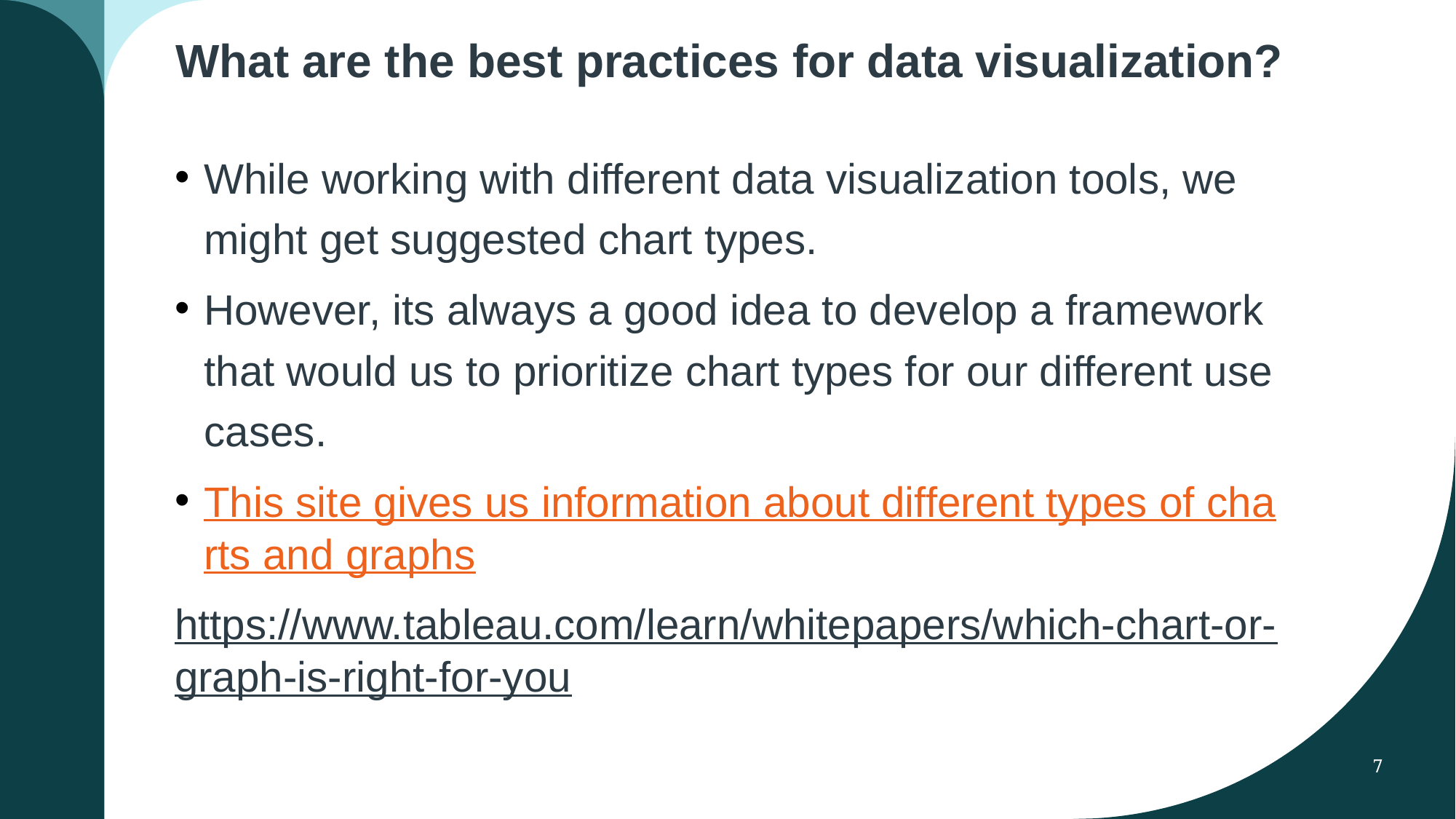

# What are the best practices for data visualization?
While working with different data visualization tools, we might get suggested chart types.
However, its always a good idea to develop a framework that would us to prioritize chart types for our different use cases.
This site gives us information about different types of charts and graphs
https://www.tableau.com/learn/whitepapers/which-chart-or-graph-is-right-for-you

7